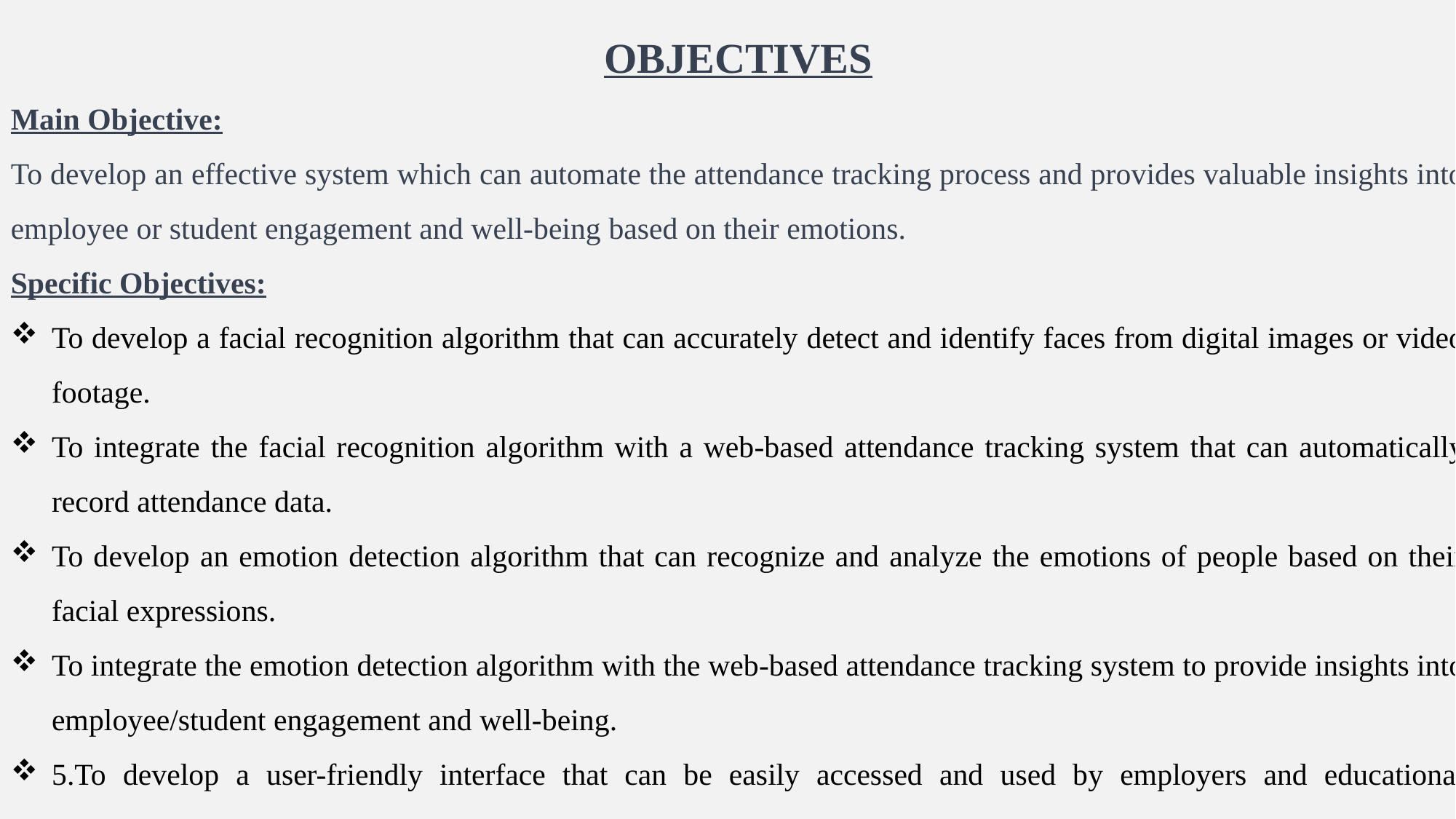

OBJECTIVES
Main Objective:
To develop an effective system which can automate the attendance tracking process and provides valuable insights into employee or student engagement and well-being based on their emotions.
Specific Objectives:
To develop a facial recognition algorithm that can accurately detect and identify faces from digital images or video footage.
To integrate the facial recognition algorithm with a web-based attendance tracking system that can automatically record attendance data.
To develop an emotion detection algorithm that can recognize and analyze the emotions of people based on their facial expressions.
To integrate the emotion detection algorithm with the web-based attendance tracking system to provide insights into employee/student engagement and well-being.
5.To develop a user-friendly interface that can be easily accessed and used by employers and educational institutions